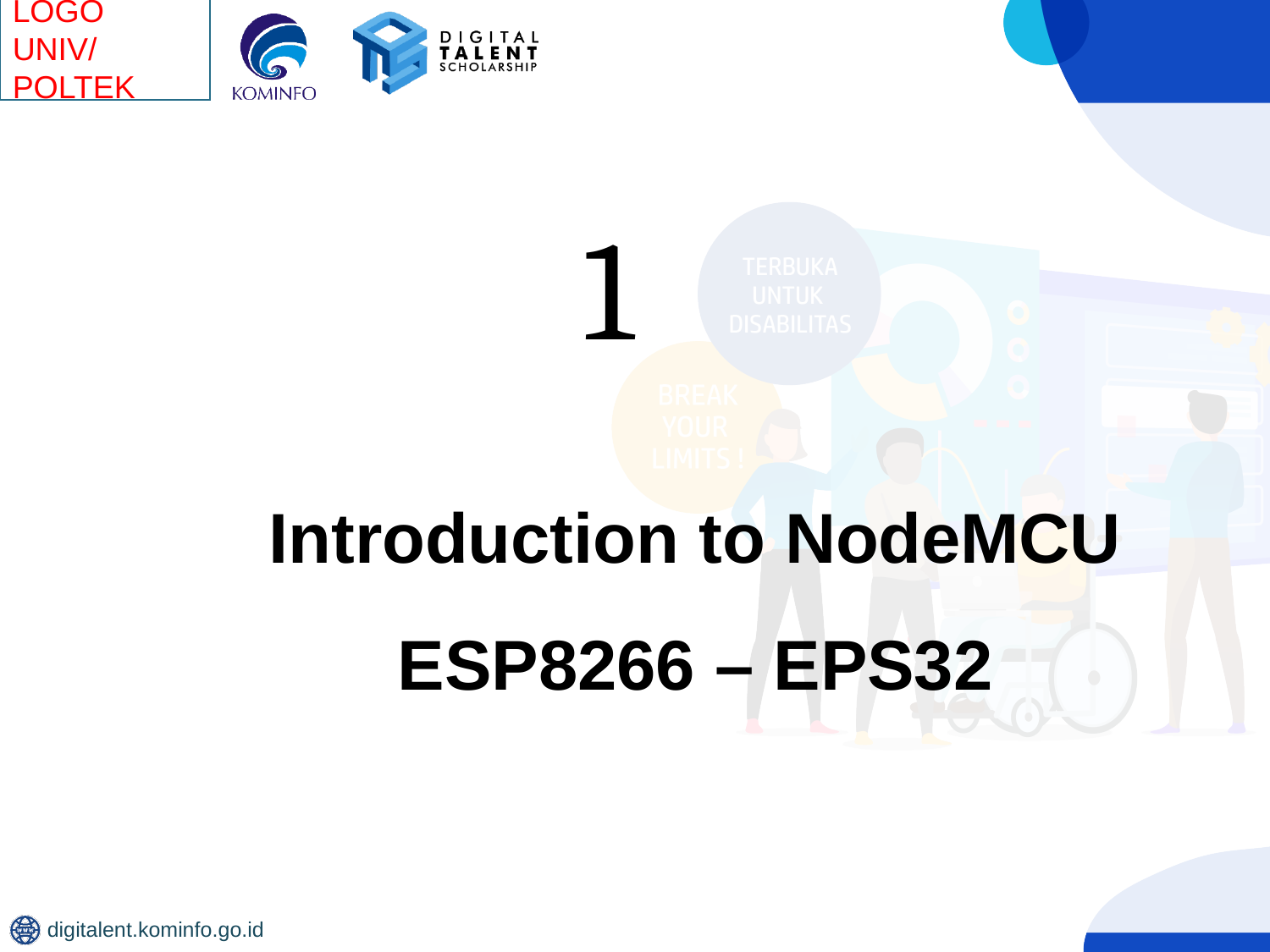

1
Introduction to NodeMCU
ESP8266 – EPS32